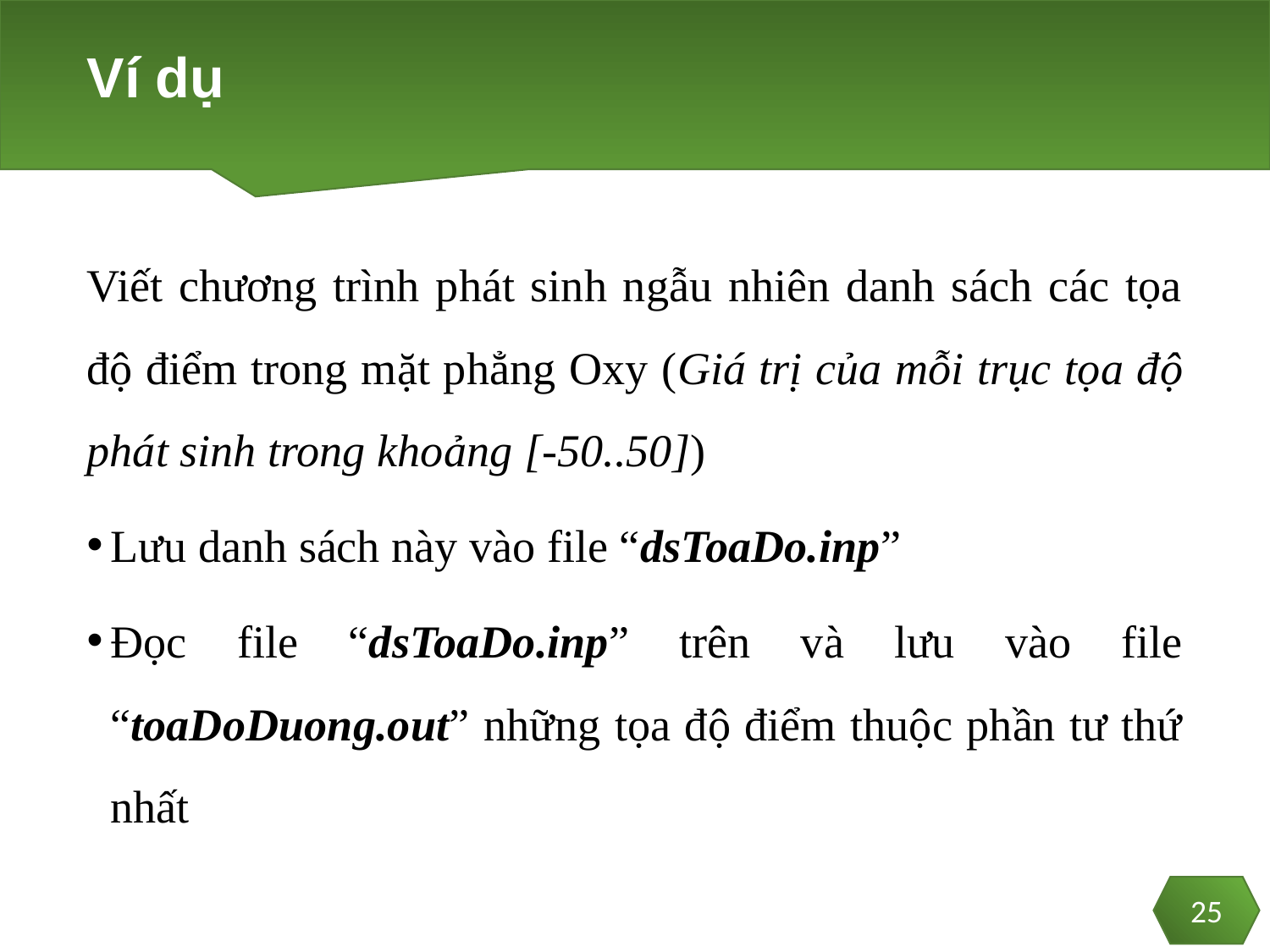

# Ví dụ
Viết chương trình phát sinh ngẫu nhiên danh sách các tọa độ điểm trong mặt phẳng Oxy (Giá trị của mỗi trục tọa độ phát sinh trong khoảng [-50..50])
Lưu danh sách này vào file “dsToaDo.inp”
Đọc file “dsToaDo.inp” trên và lưu vào file “toaDoDuong.out” những tọa độ điểm thuộc phần tư thứ nhất